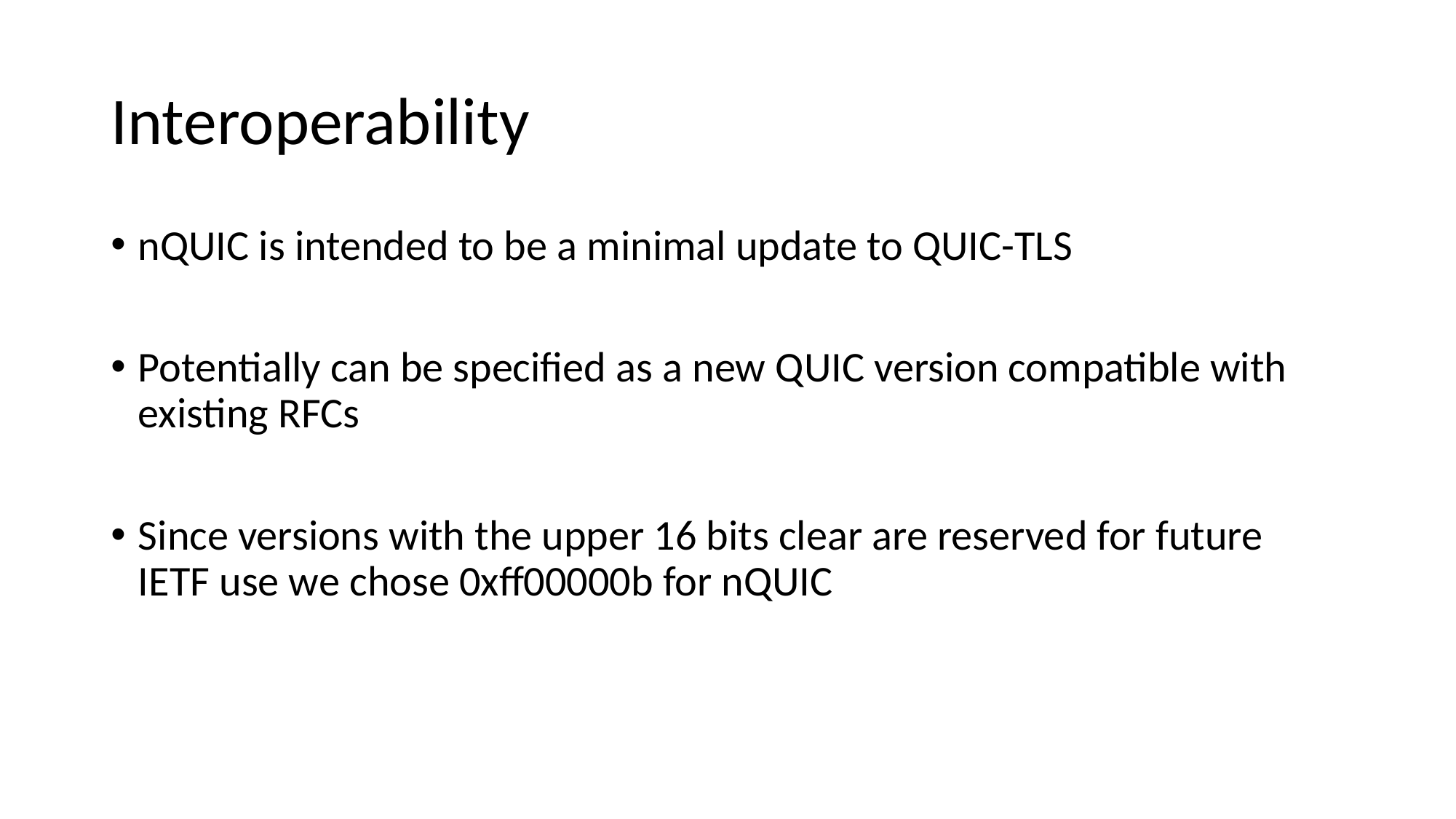

# Interoperability
nQUIC is intended to be a minimal update to QUIC-TLS

Potentially can be specified as a new QUIC version compatible with existing RFCs

Since versions with the upper 16 bits clear are reserved for future IETF use we chose 0xff00000b for nQUIC